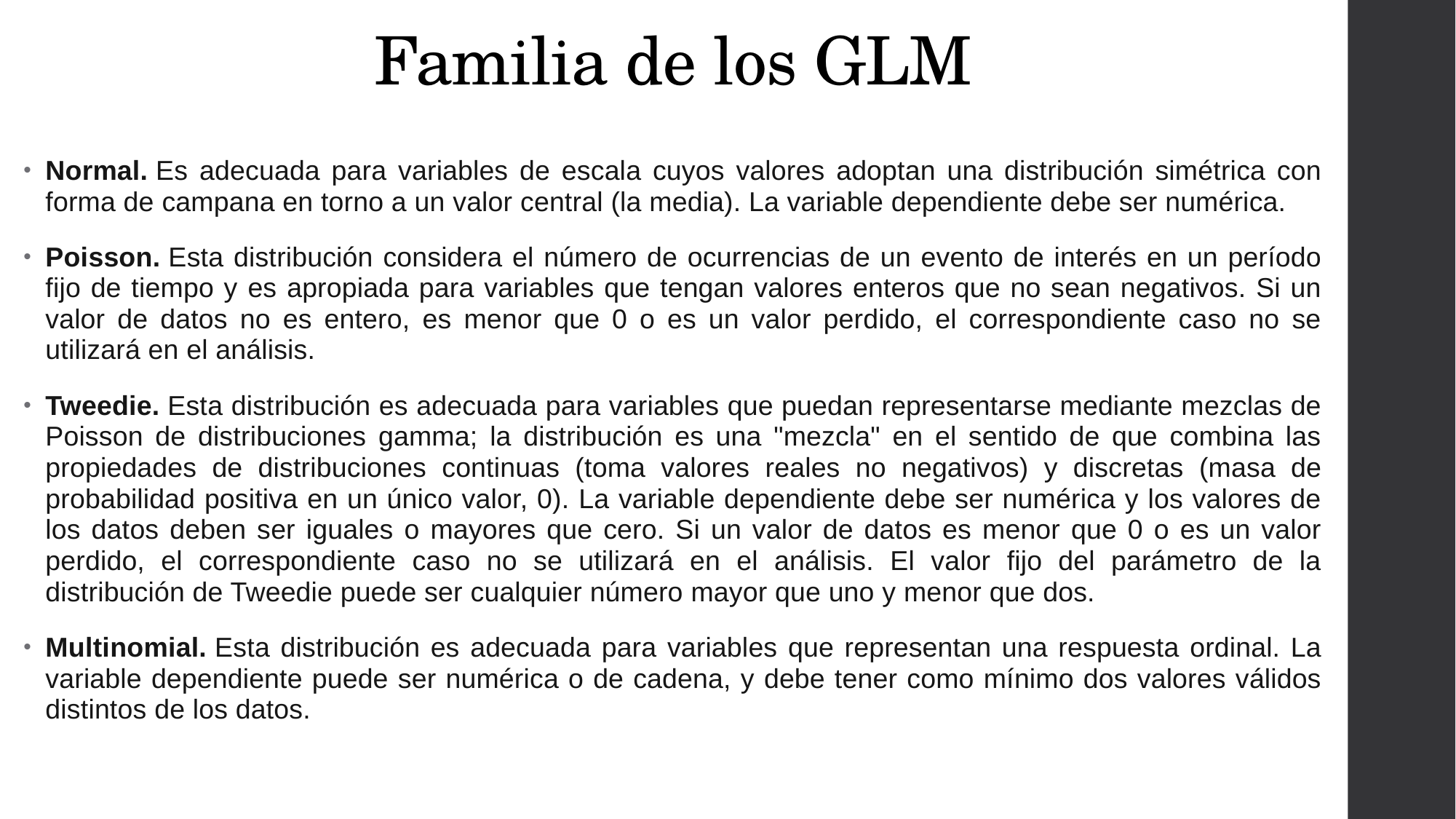

# Familia de los GLM
Normal. Es adecuada para variables de escala cuyos valores adoptan una distribución simétrica con forma de campana en torno a un valor central (la media). La variable dependiente debe ser numérica.
Poisson. Esta distribución considera el número de ocurrencias de un evento de interés en un período fijo de tiempo y es apropiada para variables que tengan valores enteros que no sean negativos. Si un valor de datos no es entero, es menor que 0 o es un valor perdido, el correspondiente caso no se utilizará en el análisis.
Tweedie. Esta distribución es adecuada para variables que puedan representarse mediante mezclas de Poisson de distribuciones gamma; la distribución es una "mezcla" en el sentido de que combina las propiedades de distribuciones continuas (toma valores reales no negativos) y discretas (masa de probabilidad positiva en un único valor, 0). La variable dependiente debe ser numérica y los valores de los datos deben ser iguales o mayores que cero. Si un valor de datos es menor que 0 o es un valor perdido, el correspondiente caso no se utilizará en el análisis. El valor fijo del parámetro de la distribución de Tweedie puede ser cualquier número mayor que uno y menor que dos.
Multinomial. Esta distribución es adecuada para variables que representan una respuesta ordinal. La variable dependiente puede ser numérica o de cadena, y debe tener como mínimo dos valores válidos distintos de los datos.